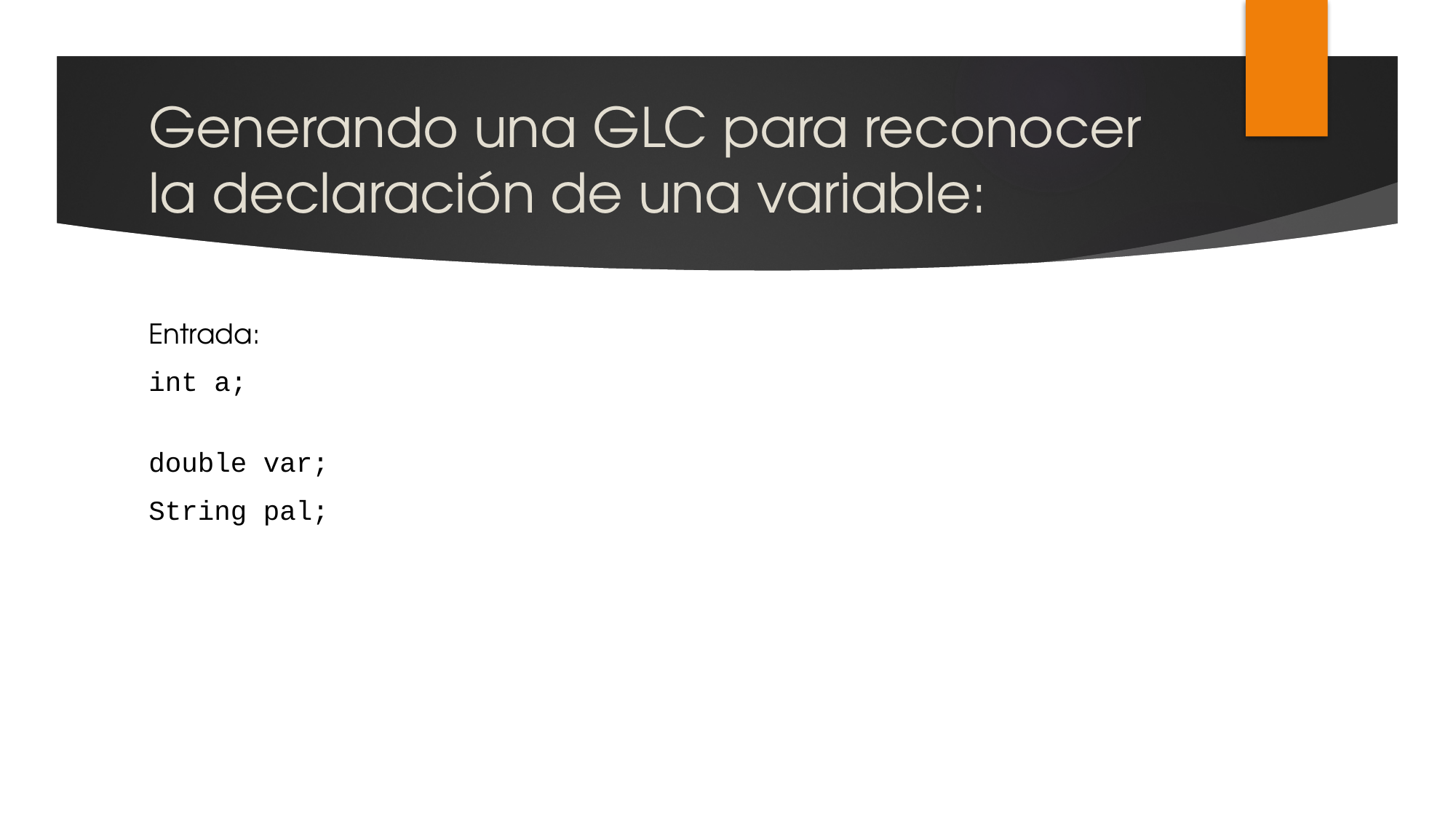

# Generando una GLC para reconocer la declaración de una variable:
Entrada:
int a;
double var;
String pal;